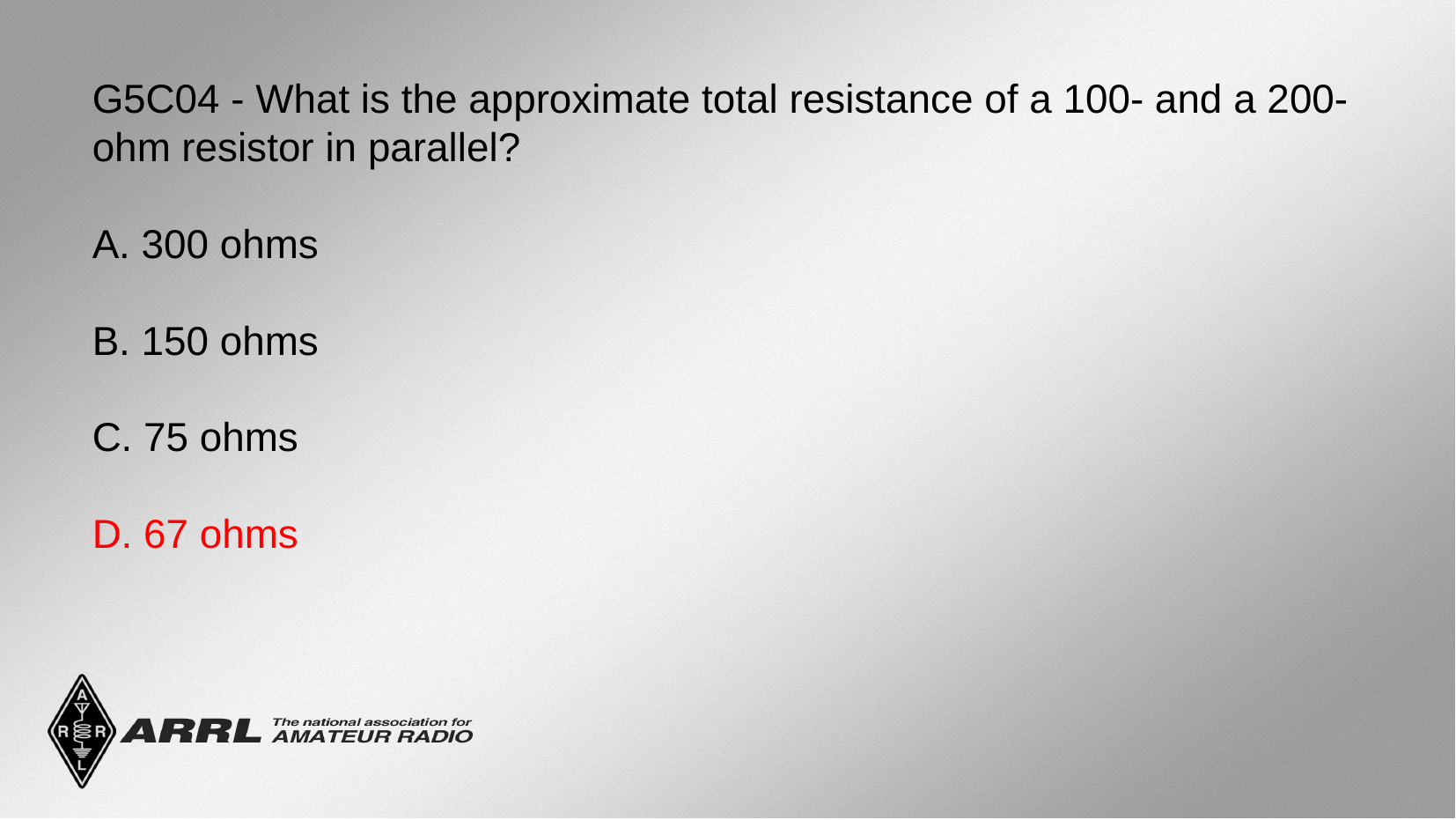

G5C04 - What is the approximate total resistance of a 100- and a 200-ohm resistor in parallel?

A. 300 ohms

B. 150 ohms

C. 75 ohms

D. 67 ohms